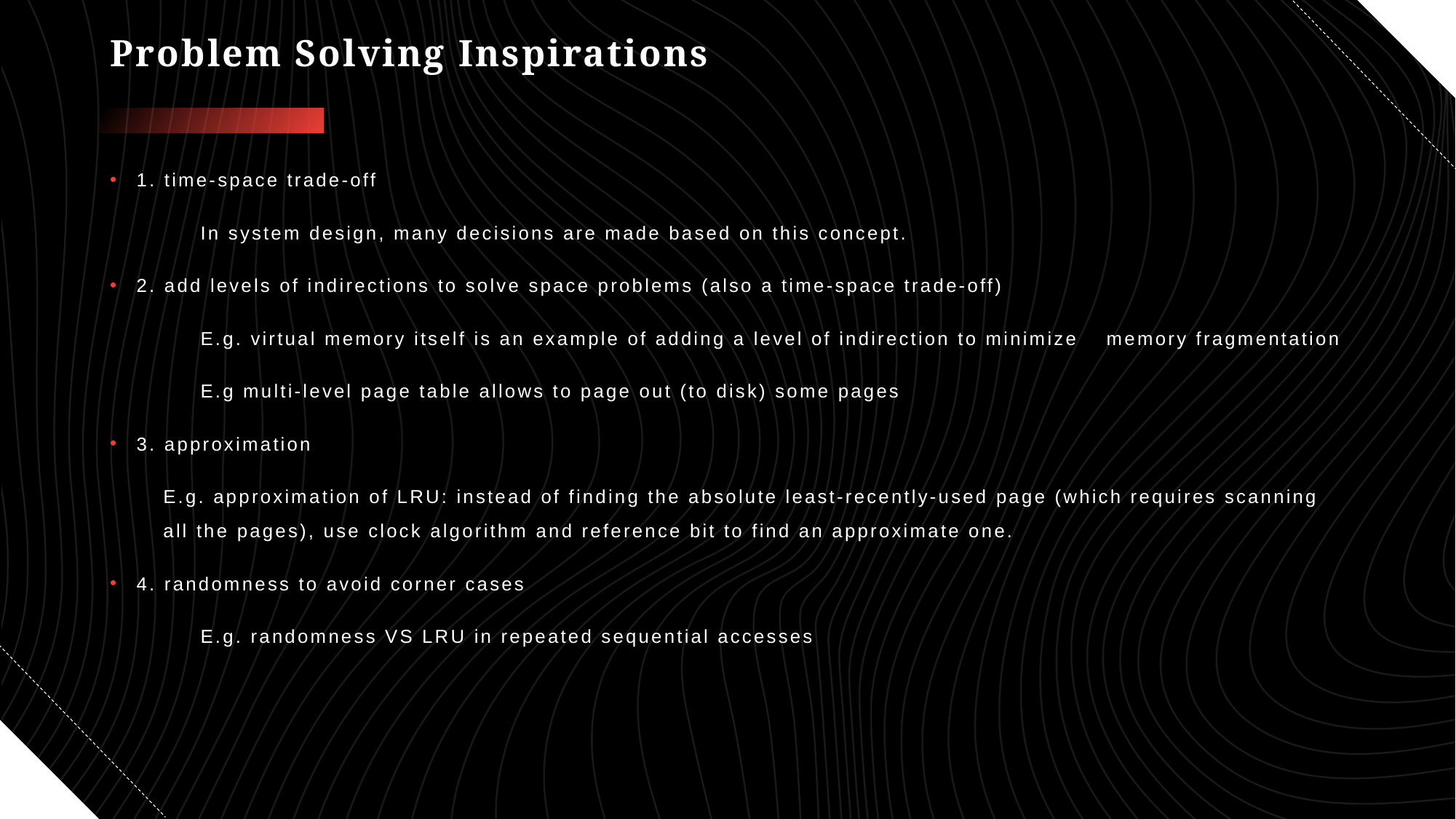

# Problem Solving Inspirations
1. time-space trade-off
	In system design, many decisions are made based on this concept.
2. add levels of indirections to solve space problems (also a time-space trade-off)
	E.g. virtual memory itself is an example of adding a level of indirection to minimize 	memory fragmentation
	E.g multi-level page table allows to page out (to disk) some pages
3. approximation
E.g. approximation of LRU: instead of finding the absolute least-recently-used page (which requires scanning all the pages), use clock algorithm and reference bit to find an approximate one.
4. randomness to avoid corner cases
	E.g. randomness VS LRU in repeated sequential accesses